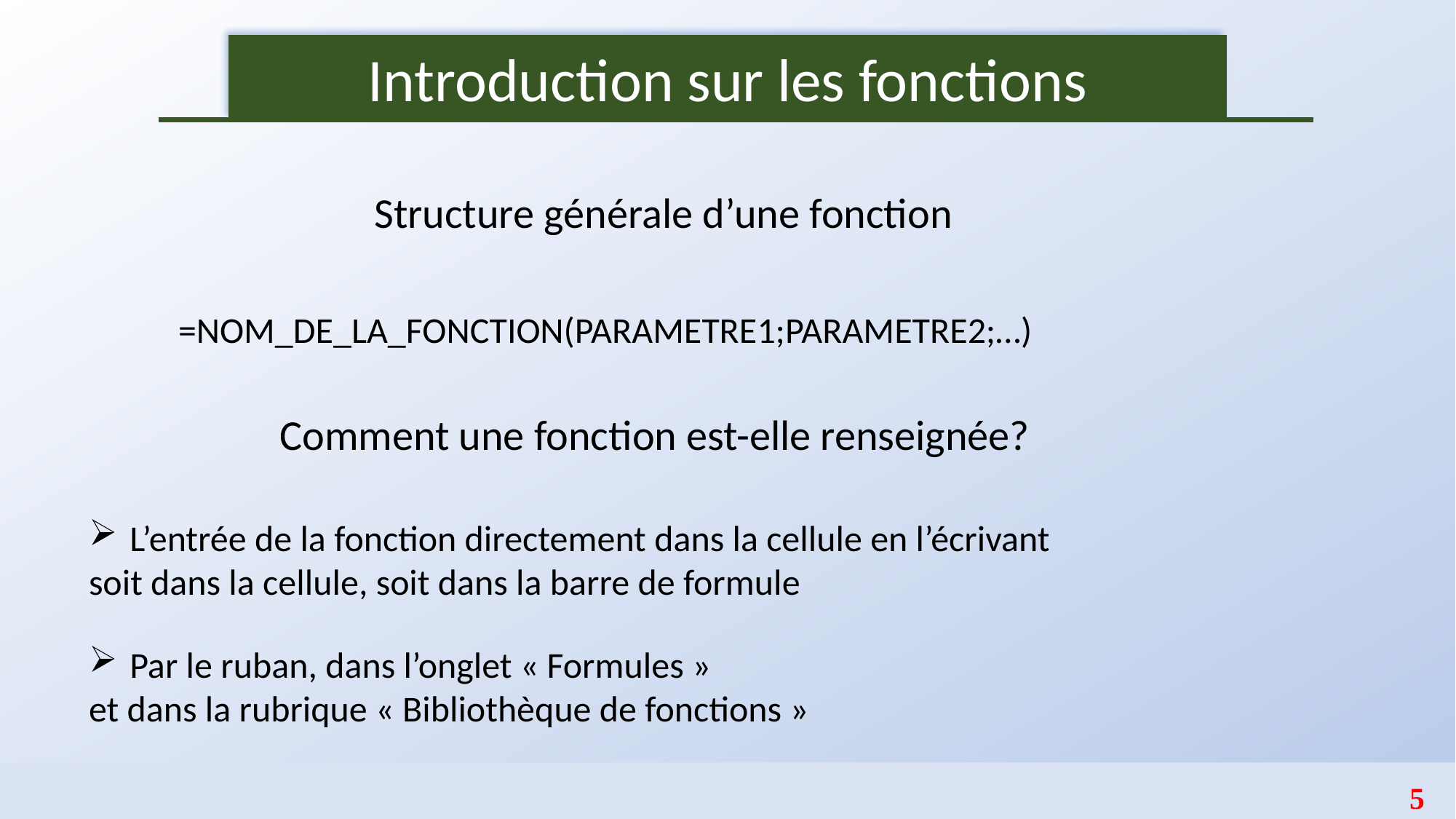

Introduction sur les fonctions
Structure générale d’une fonction
=NOM_DE_LA_FONCTION(PARAMETRE1;PARAMETRE2;…)
Comment une fonction est-elle renseignée?
L’entrée de la fonction directement dans la cellule en l’écrivant
soit dans la cellule, soit dans la barre de formule
Par le ruban, dans l’onglet « Formules »
et dans la rubrique « Bibliothèque de fonctions »

5